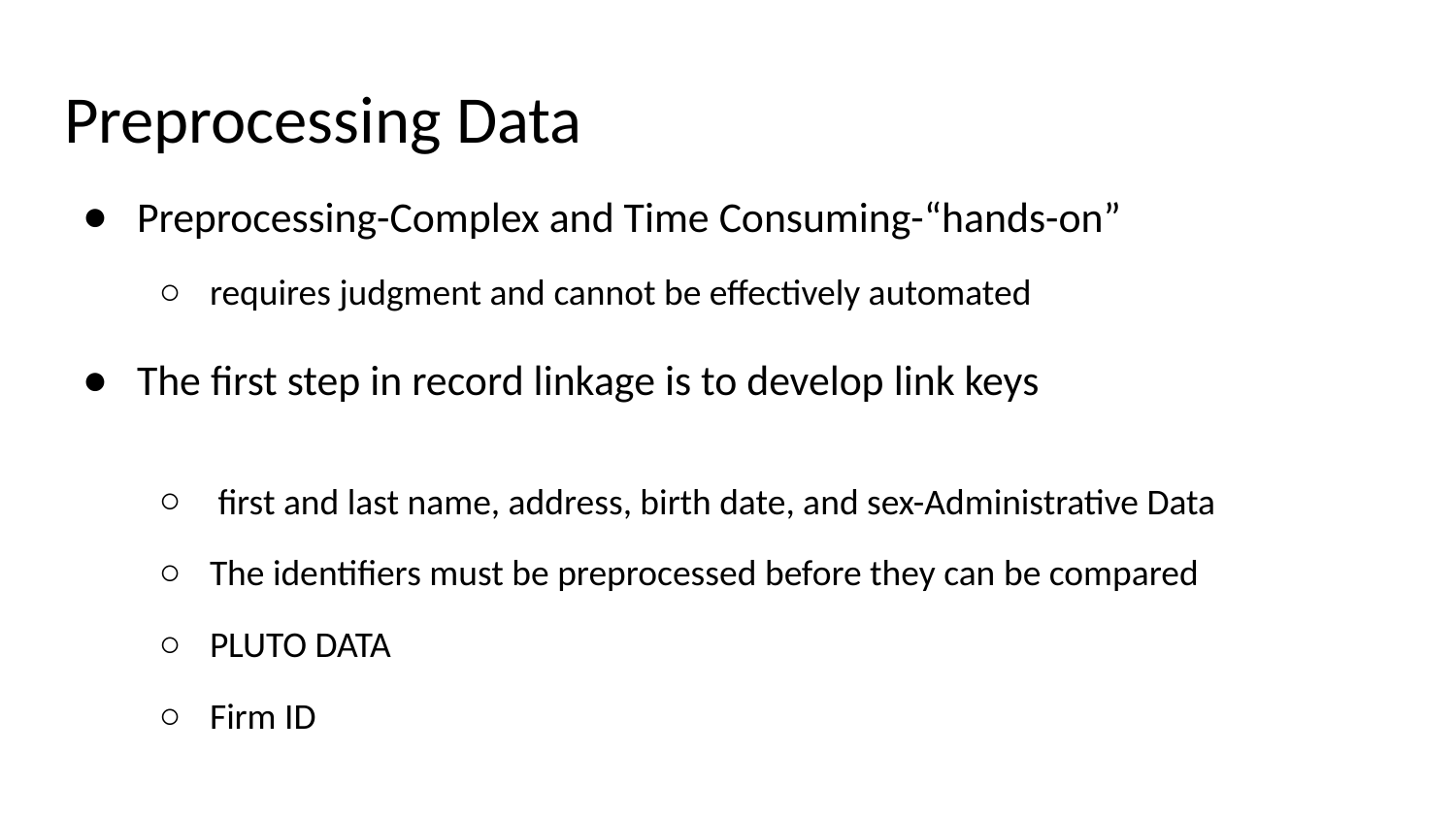

# Preprocessing Data

Preprocessing-Complex and Time Consuming-“hands-on”
requires judgment and cannot be eﬀectively automated

The ﬁrst step in record linkage is to develop link keys

 ﬁrst and last name, address, birth date, and sex-Administrative Data
The identiﬁers must be preprocessed before they can be compared
PLUTO DATA
Firm ID